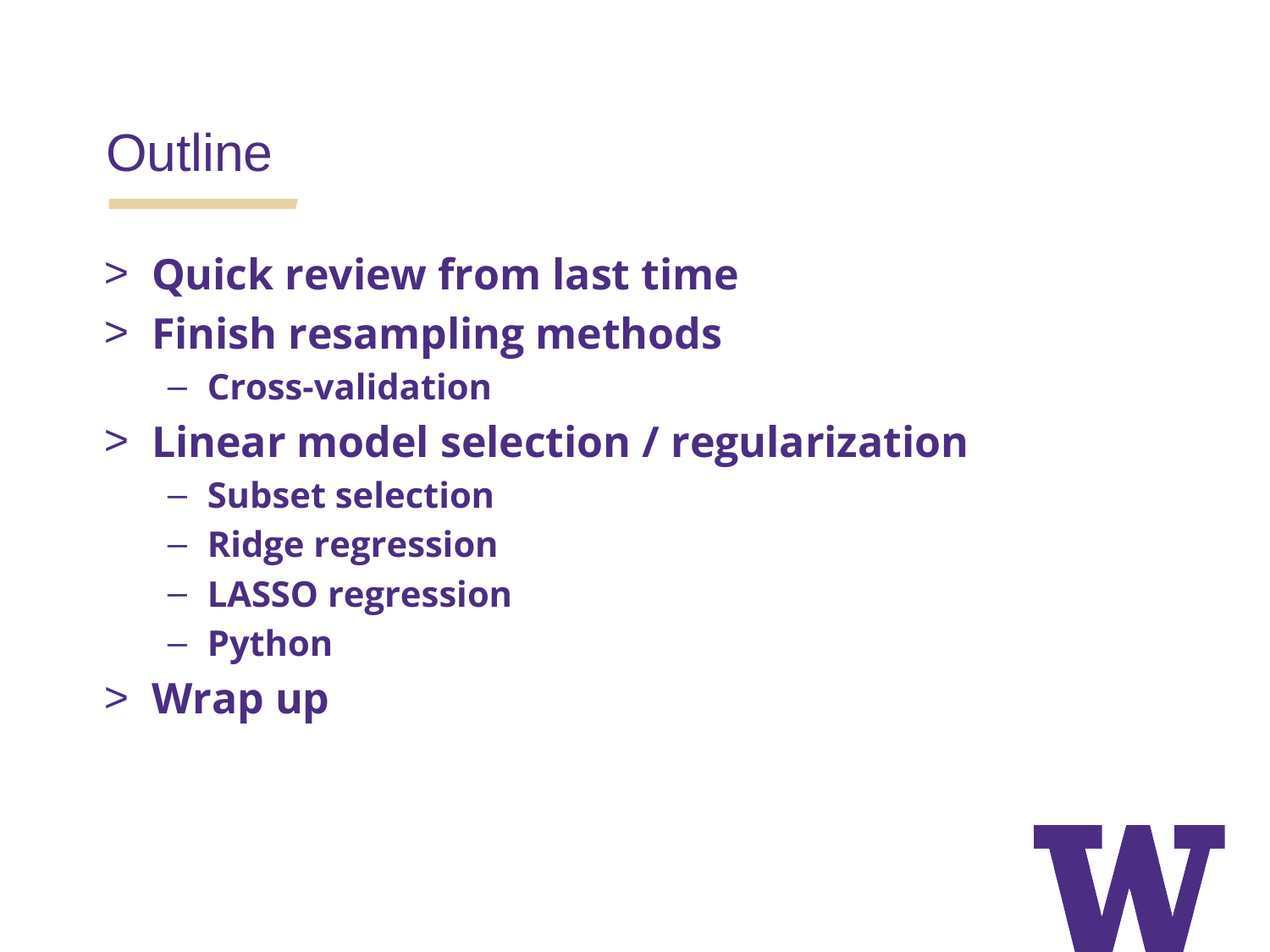

Outline
Quick review from last time
Finish resampling methods
Cross-validation
Linear model selection / regularization
Subset selection
Ridge regression
LASSO regression
Python
Wrap up